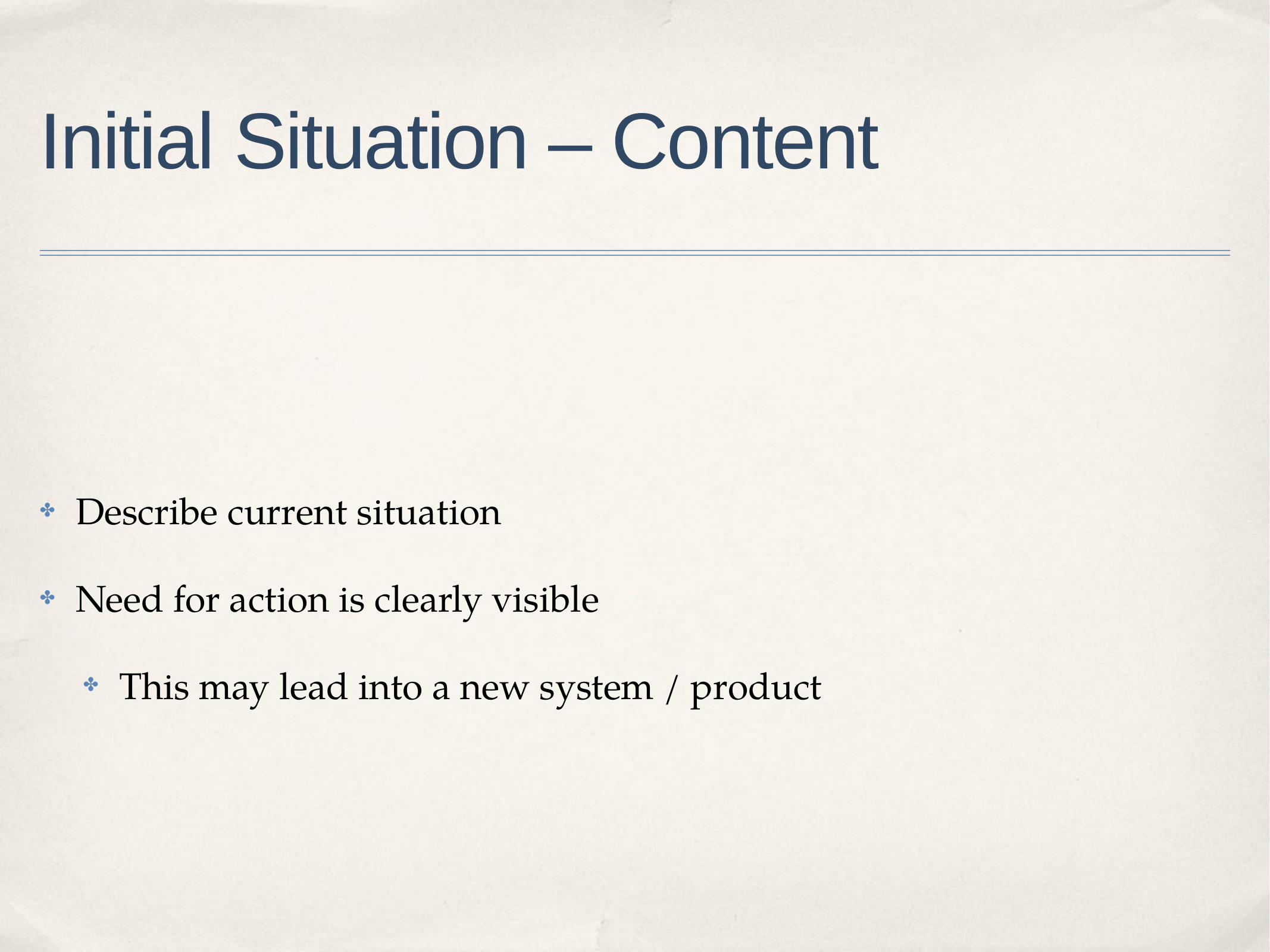

# Initial Situation – Content
Describe current situation
Need for action is clearly visible
This may lead into a new system / product